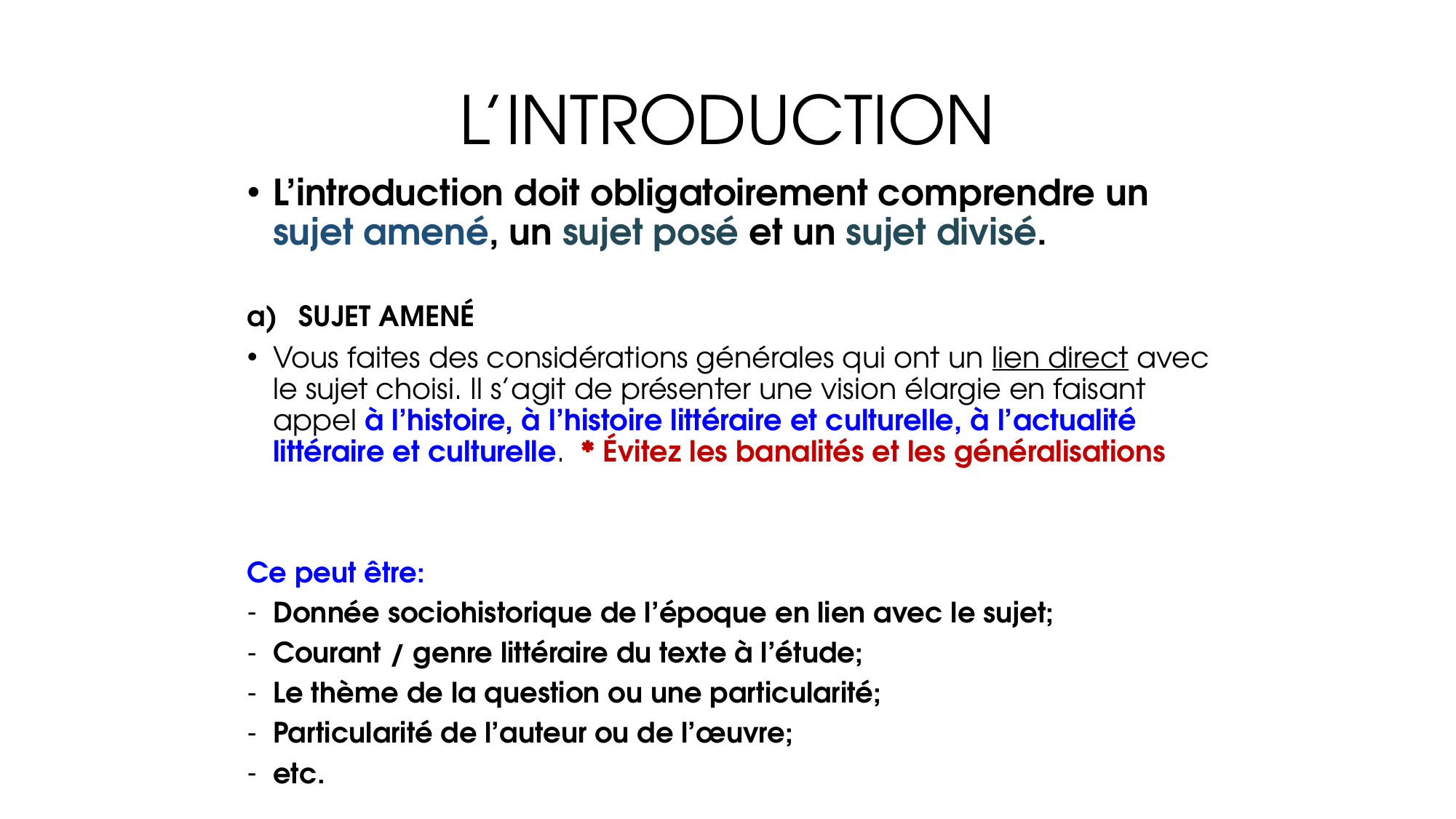

# L’INTRODUCTION
L’introduction doit obligatoirement comprendre un sujet amené, un sujet posé et un sujet divisé.

SUJET AMENÉ
Vous faites des considérations générales qui ont un lien direct avec le sujet choisi. Il s’agit de présenter une vision élargie en faisant appel à l’histoire, à l’histoire littéraire et culturelle, à l’actualité littéraire et culturelle.  * Évitez les banalités et les généralisations

Ce peut être:
Donnée sociohistorique de l’époque en lien avec le sujet;
Courant / genre littéraire du texte à l’étude;
Le thème de la question ou une particularité;
Particularité de l’auteur ou de l’œuvre;
etc.